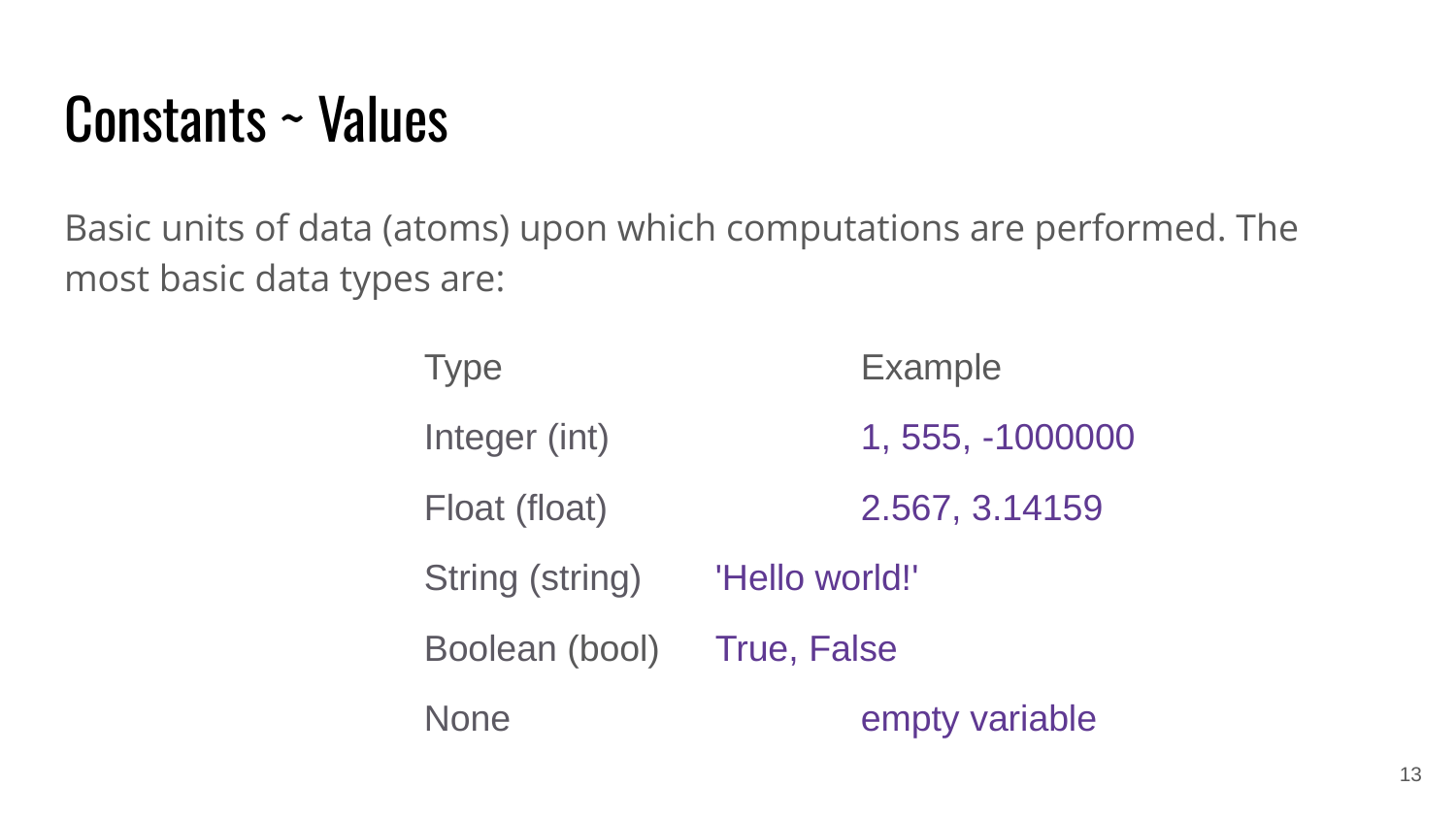

# Constants ~ Values

Basic units of data (atoms) upon which computations are performed. The most basic data types are:
Type			Example
Integer (int)		1, 555, -1000000
Float (float)		2.567, 3.14159
String (string)	'Hello world!'
Boolean (bool)	True, False
None			empty variable
13